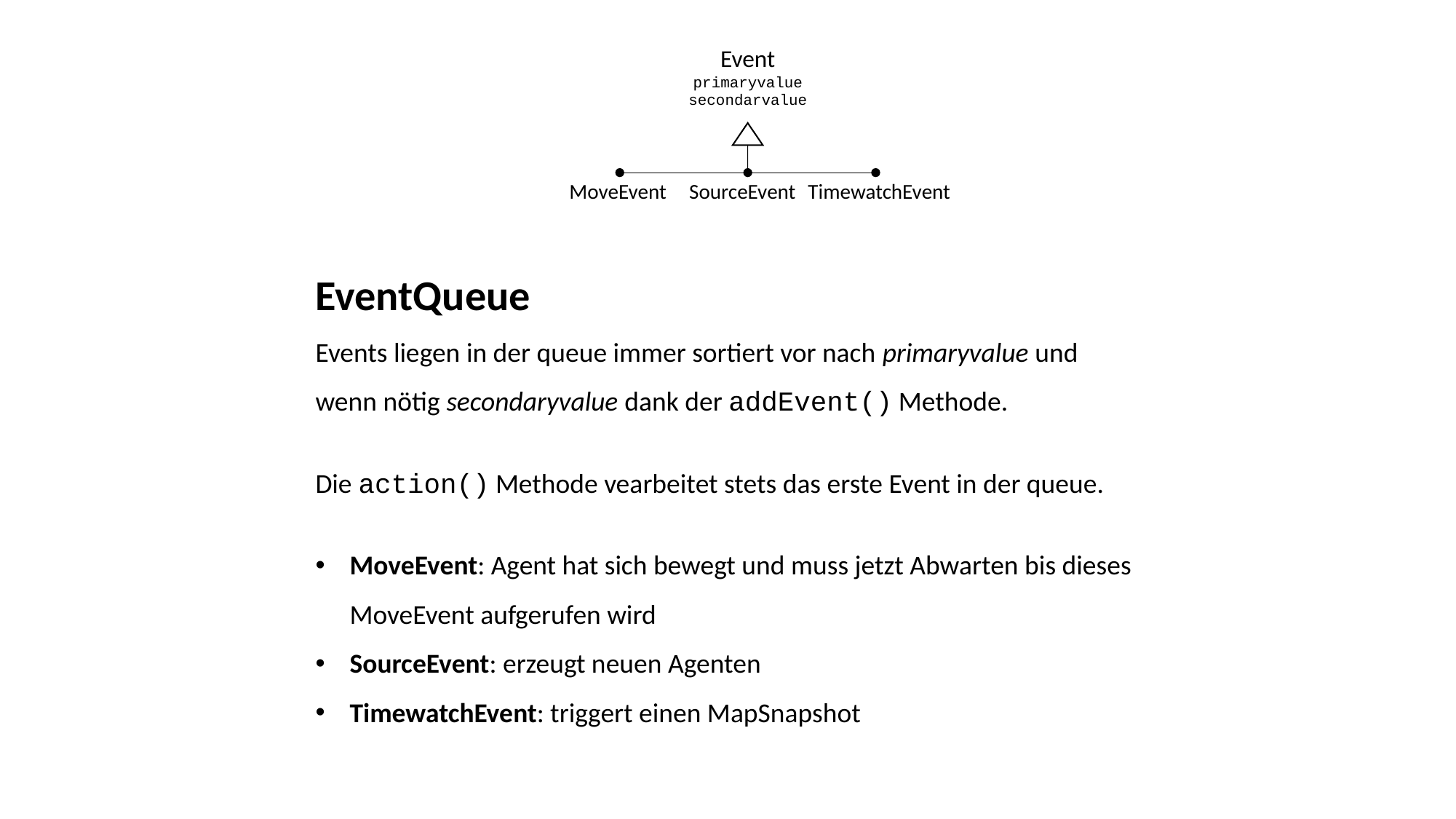

Event
primaryvalue
secondarvalue

MoveEvent
SourceEvent
TimewatchEvent
EventQueue
Events liegen in der queue immer sortiert vor nach primaryvalue und wenn nötig secondaryvalue dank der addEvent() Methode.

Die action() Methode vearbeitet stets das erste Event in der queue.

MoveEvent: Agent hat sich bewegt und muss jetzt Abwarten bis dieses MoveEvent aufgerufen wird
SourceEvent: erzeugt neuen Agenten
TimewatchEvent: triggert einen MapSnapshot